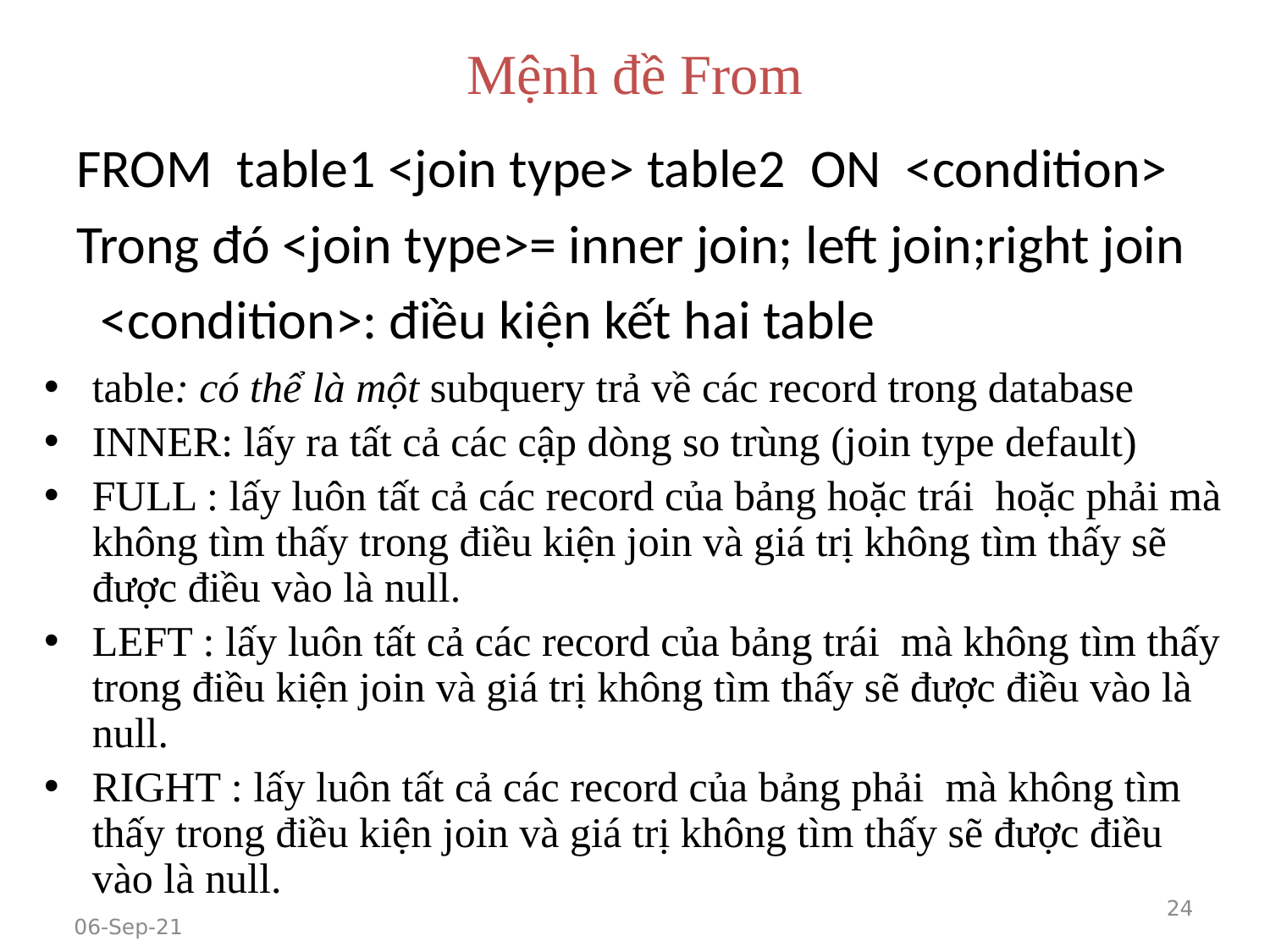

# Mệnh đề From
FROM  table1 <join type> table2  ON  <condition>
Trong đó <join type>= inner join; left join;right join
  <condition>: điều kiện kết hai table

table: có thể là một subquery trả về các record trong database
INNER: lấy ra tất cả các cập dòng so trùng (join type default)
FULL : lấy luôn tất cả các record của bảng hoặc trái  hoặc phải mà không tìm thấy trong điều kiện join và giá trị không tìm thấy sẽ được điều vào là null.
LEFT : lấy luôn tất cả các record của bảng trái  mà không tìm thấy trong điều kiện join và giá trị không tìm thấy sẽ được điều vào là null.
RIGHT : lấy luôn tất cả các record của bảng phải  mà không tìm thấy trong điều kiện join và giá trị không tìm thấy sẽ được điều vào là null.
24
06-Sep-21